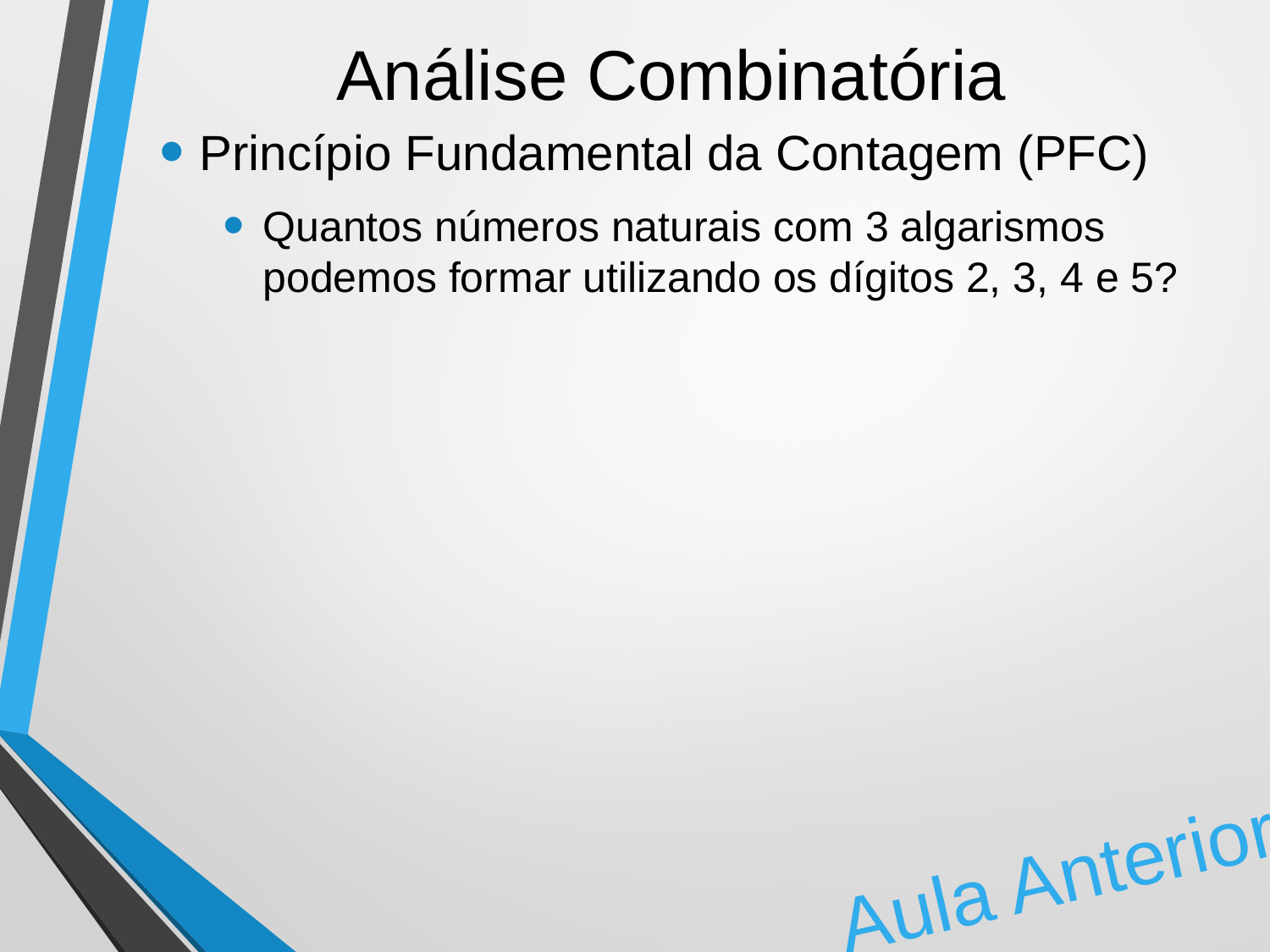

# Análise Combinatória
Princípio Fundamental da Contagem (PFC)
Quantos números naturais com 3 algarismos podemos formar utilizando os dígitos 2, 3, 4 e 5?

Aula Anterior